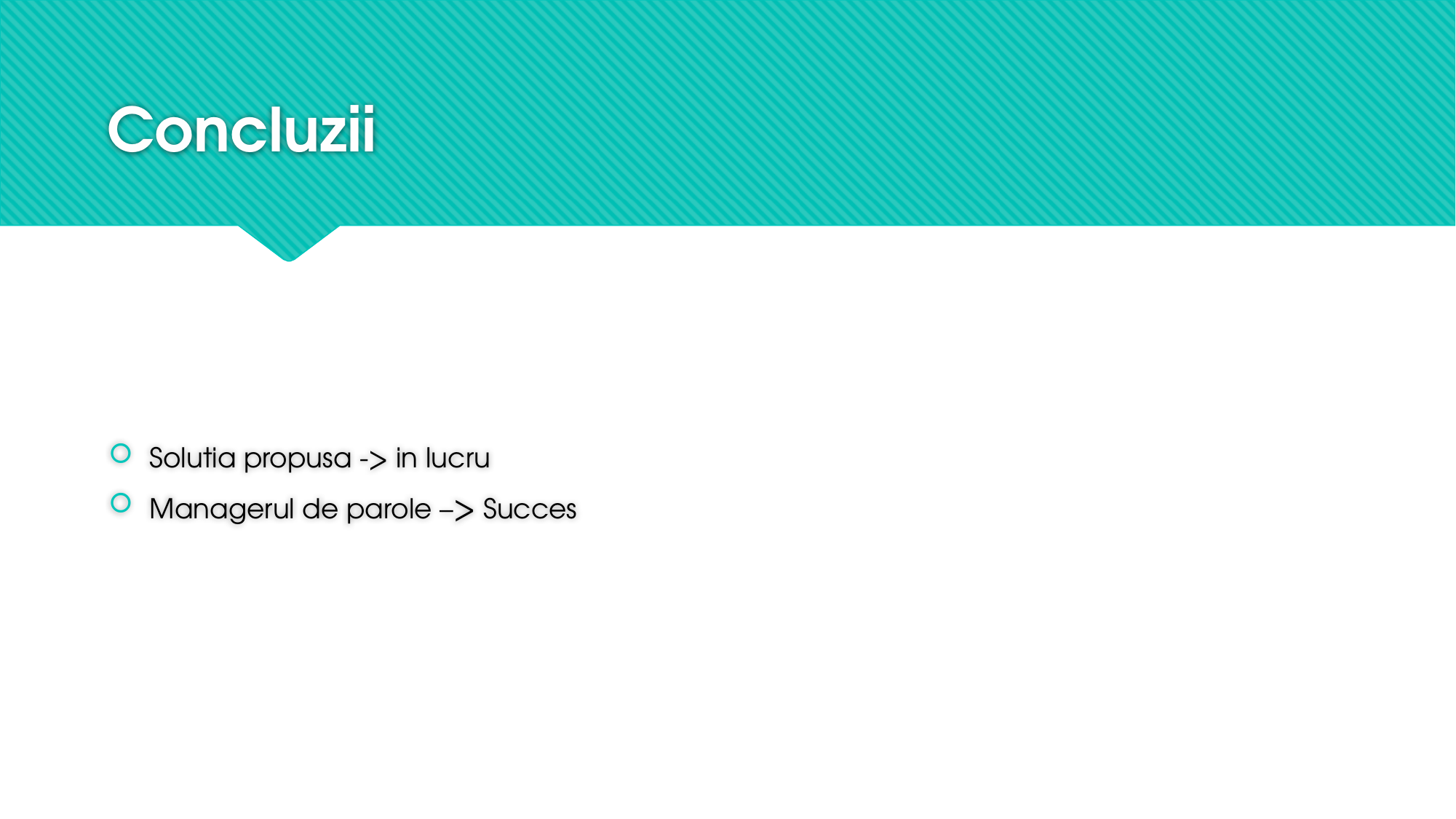

# Concluzii
Solutia propusa -> in lucru
Managerul de parole –> Succes